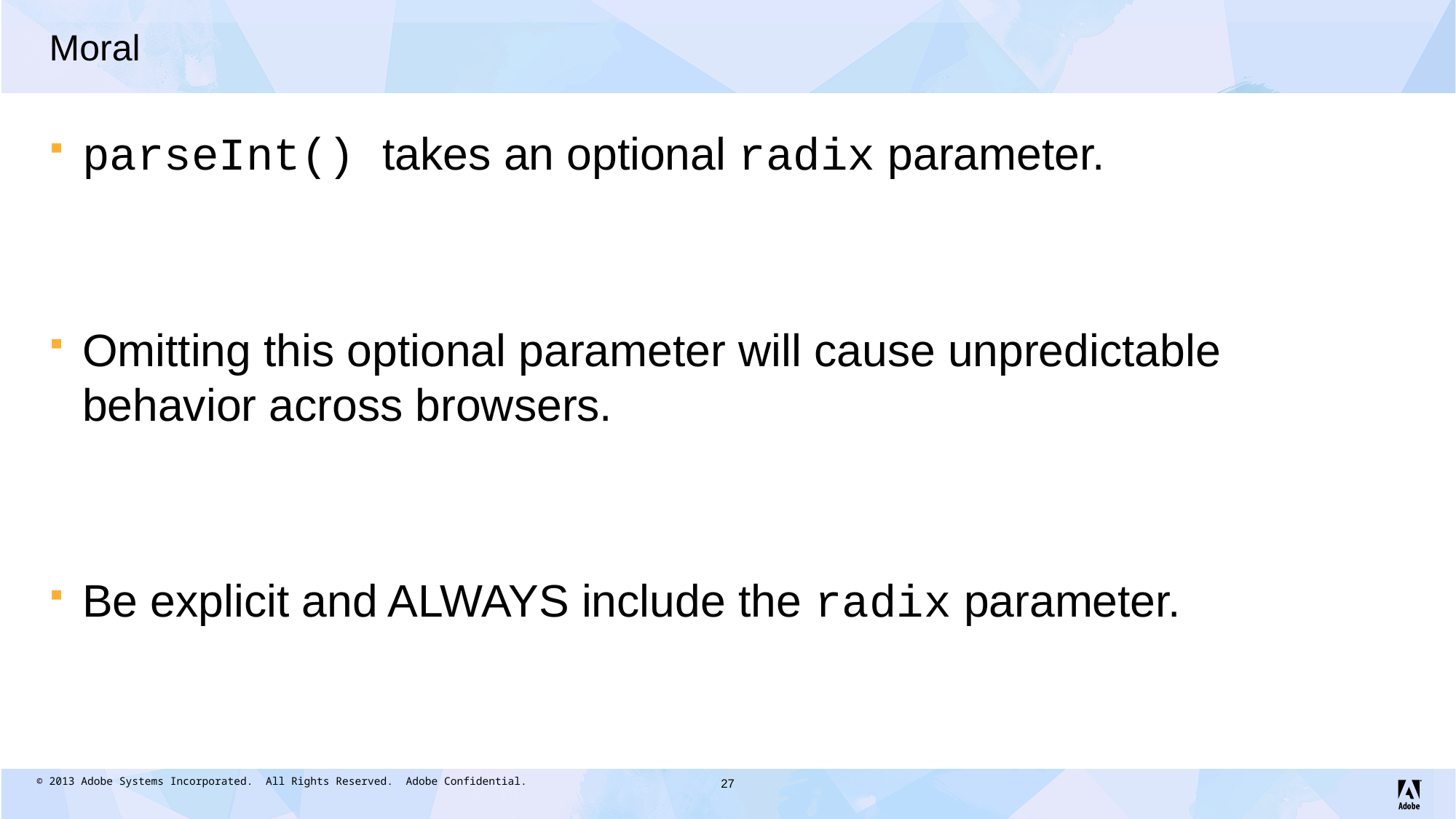

# Moral
parseInt() takes an optional radix parameter.

Omitting this optional parameter will cause unpredictable behavior across browsers.

Be explicit and ALWAYS include the radix parameter.
27